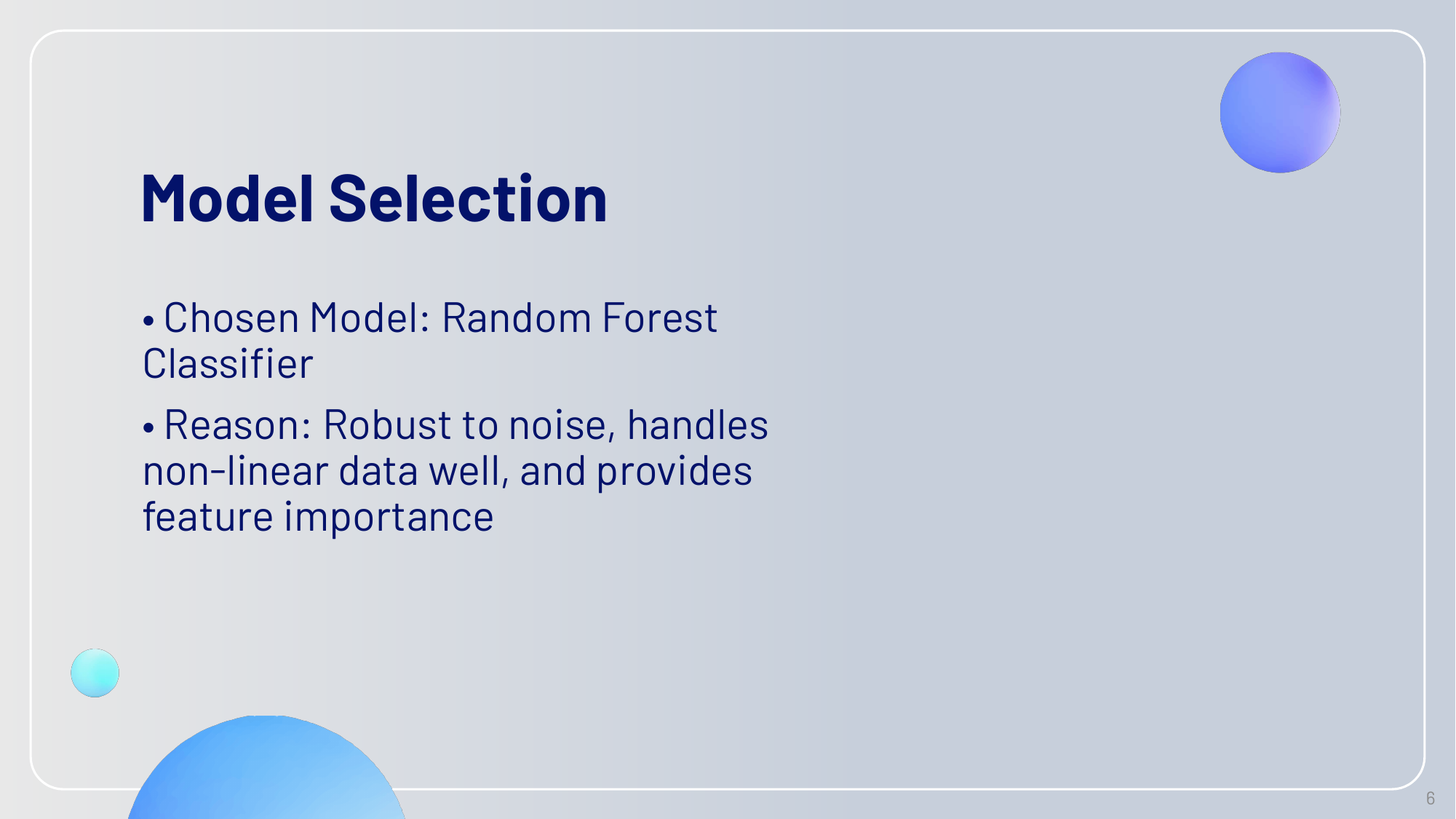

# Model Selection
• Chosen Model: Random Forest Classifier
• Reason: Robust to noise, handles non-linear data well, and provides feature importance
6